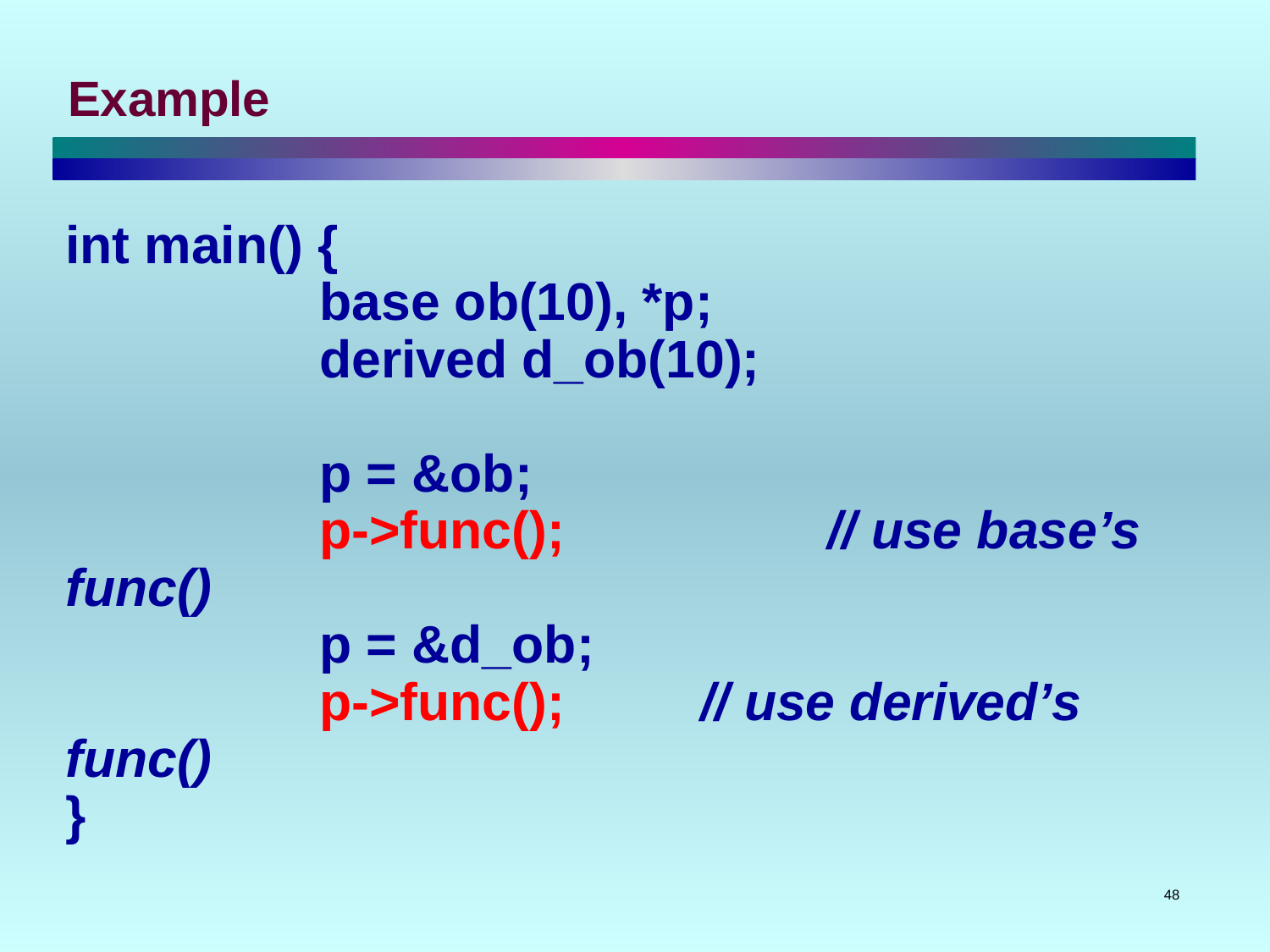

# Example
int main() {
		base ob(10), *p;
		derived d_ob(10);

		p = &ob;
		p->func(); 		// use base’s func()
		p = &d_ob;
		p->func();		// use derived’s func()
}